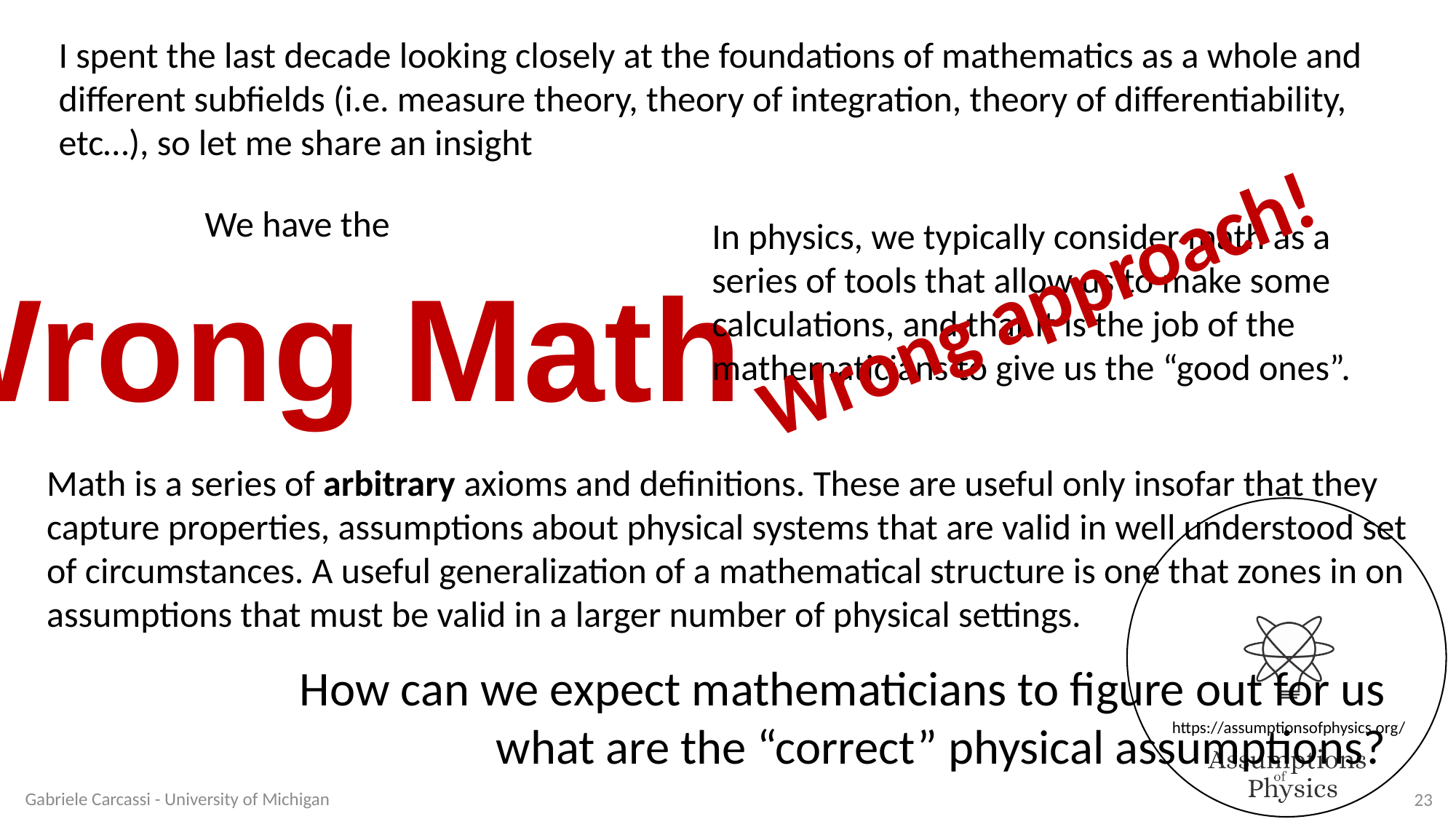

I spent the last decade looking closely at the foundations of mathematics as a whole and different subfields (i.e. measure theory, theory of integration, theory of differentiability, etc…), so let me share an insight
We have the
In physics, we typically consider math as a series of tools that allow us to make some calculations, and that it is the job of the mathematicians to give us the “good ones”.
Wrong approach!
Wrong Math
Math is a series of arbitrary axioms and definitions. These are useful only insofar that they capture properties, assumptions about physical systems that are valid in well understood set of circumstances. A useful generalization of a mathematical structure is one that zones in on assumptions that must be valid in a larger number of physical settings.
How can we expect mathematicians to figure out for us what are the “correct” physical assumptions?
Gabriele Carcassi - University of Michigan
23